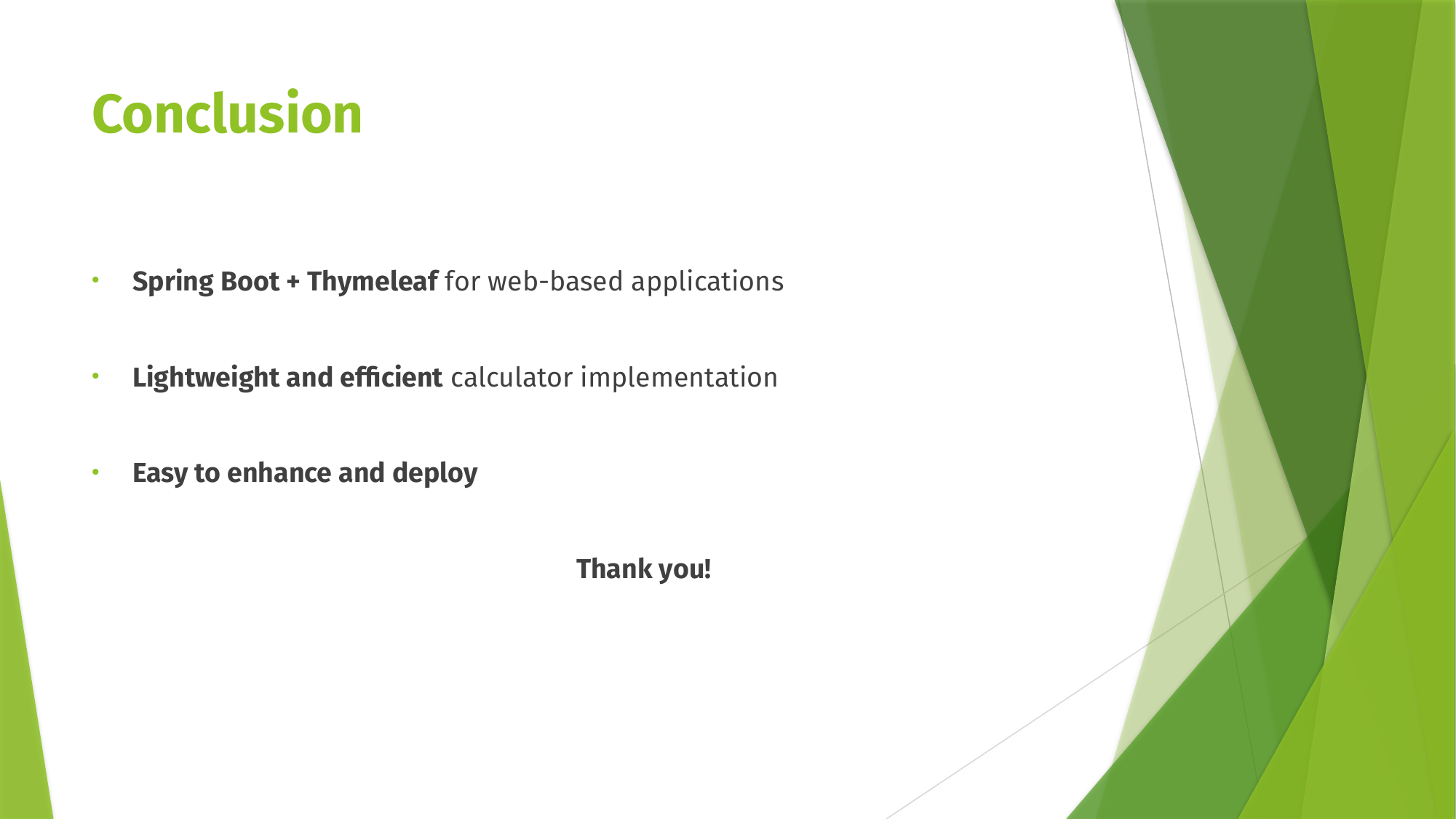

# Conclusion
Spring Boot + Thymeleaf for web-based applications

Lightweight and efficient calculator implementation

Easy to enhance and deploy

                                                                          Thank you!